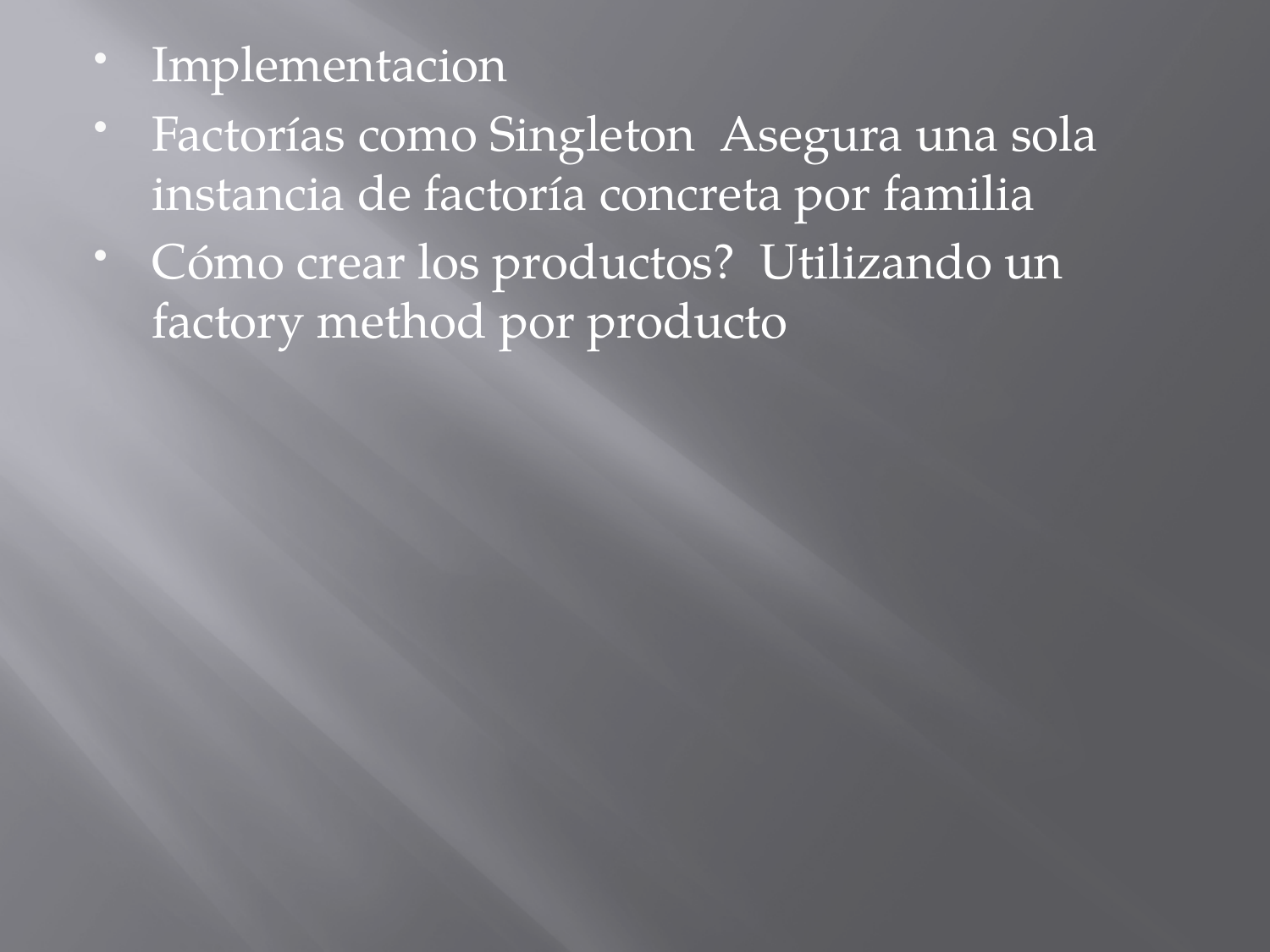

Implementacion
Factorías como Singleton  Asegura una sola instancia de factoría concreta por familia
Cómo crear los productos?  Utilizando un factory method por producto